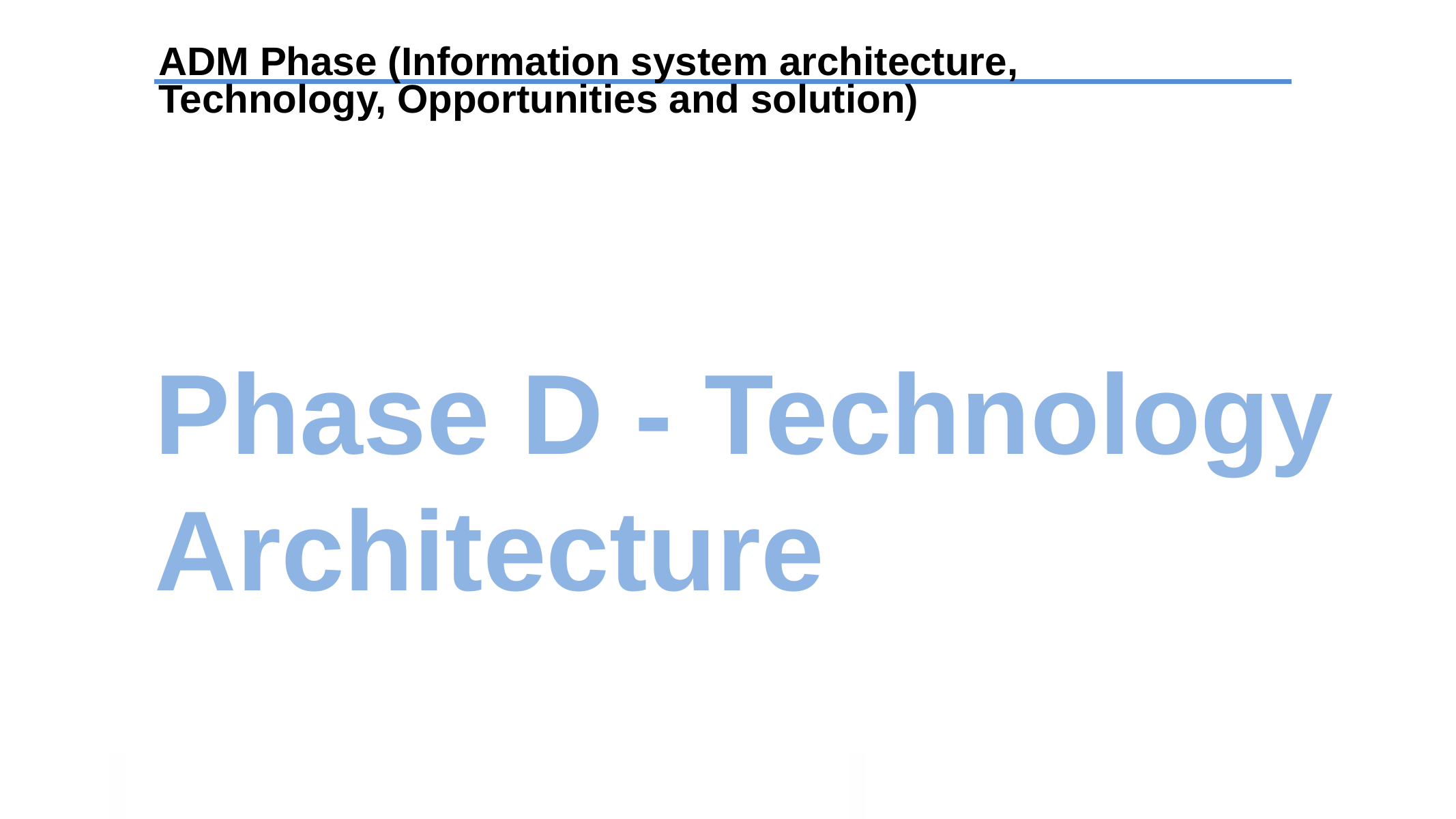

ADM Phase (Information system architecture, Technology, Opportunities and solution)

Phase D - Technology Architecture
TEXT
TEXT